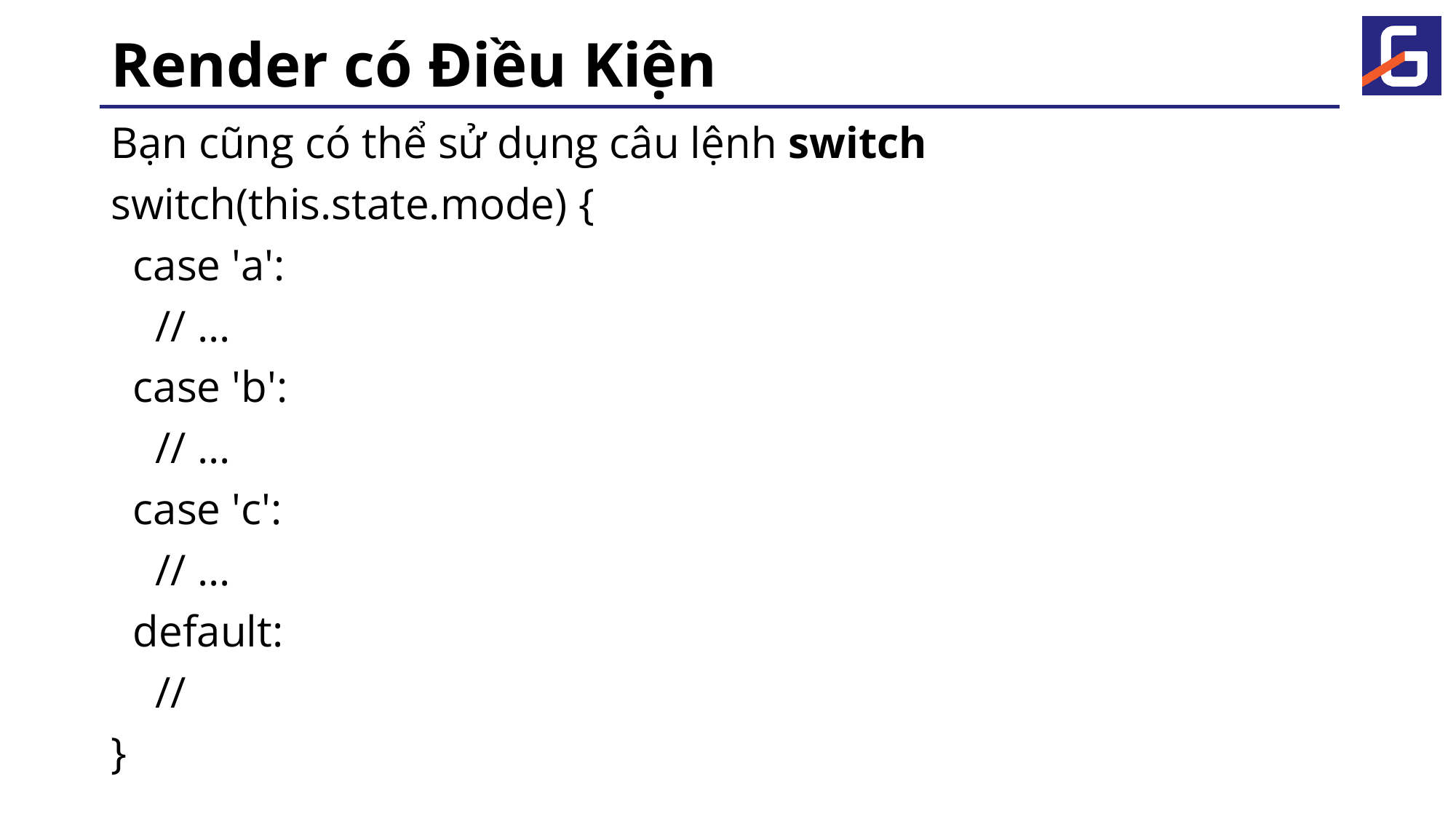

# Render có Điều Kiện
Bạn cũng có thể sử dụng câu lệnh switch
switch(this.state.mode) {
  case 'a':
    // ...
  case 'b':
    // ...
  case 'c':
    // ...
  default:
    //
}